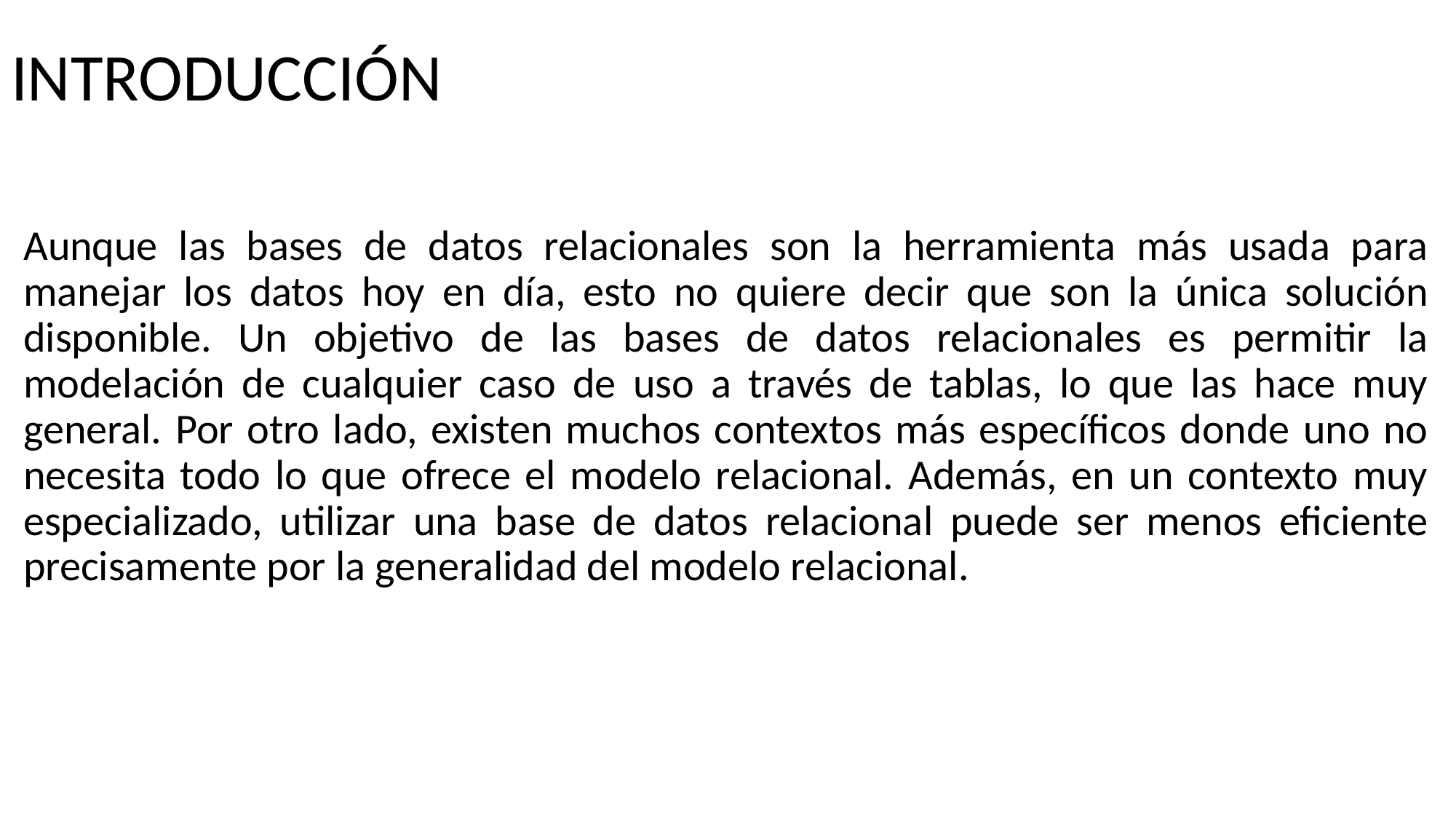

# INTRODUCCIÓN
Aunque las bases de datos relacionales son la herramienta más usada para manejar los datos hoy en día, esto no quiere decir que son la única solución disponible. Un objetivo de las bases de datos relacionales es permitir la modelación de cualquier caso de uso a través de tablas, lo que las hace muy general. Por otro lado, existen muchos contextos más específicos donde uno no necesita todo lo que ofrece el modelo relacional. Además, en un contexto muy especializado, utilizar una base de datos relacional puede ser menos eficiente precisamente por la generalidad del modelo relacional.